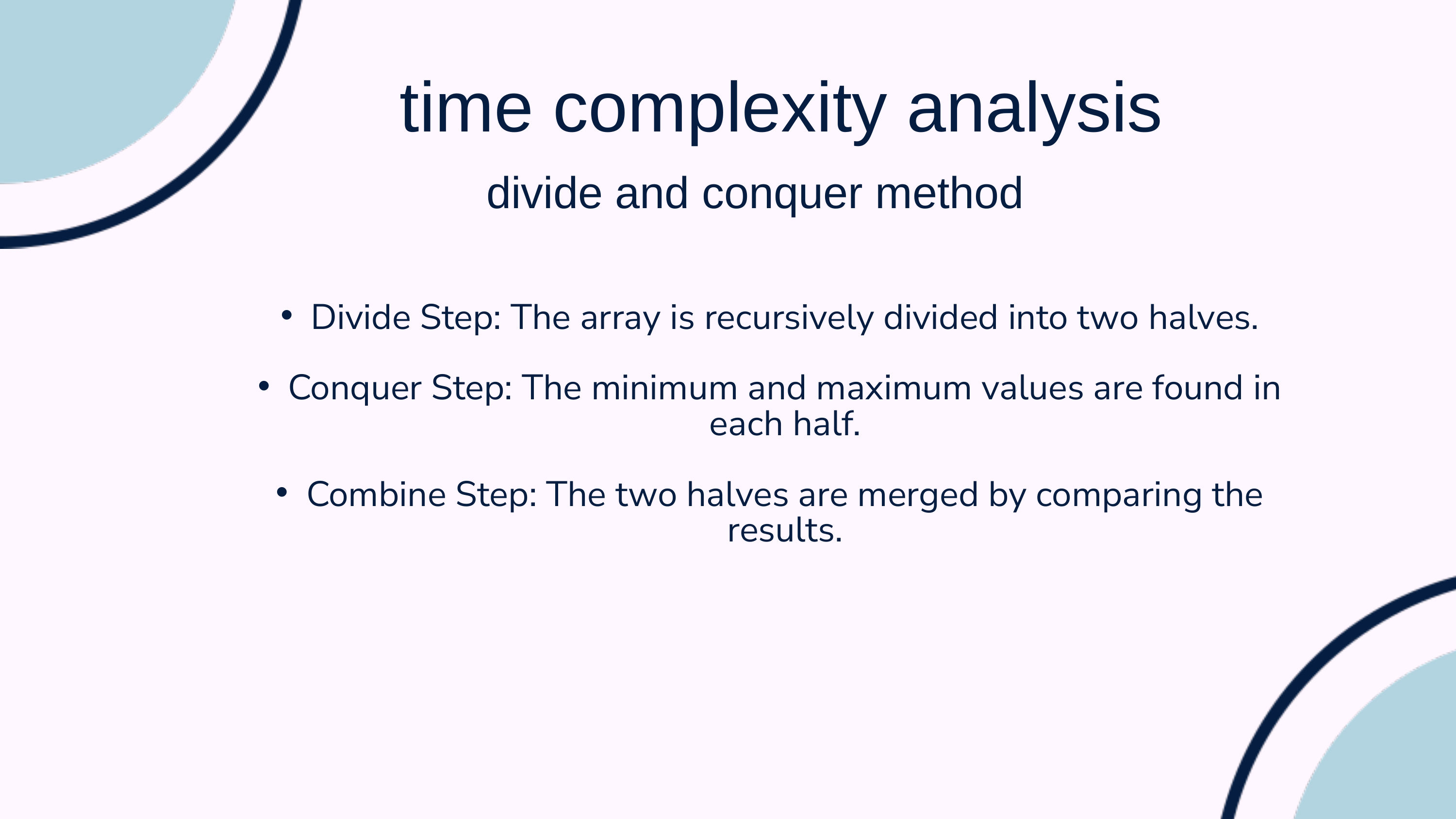

time complexity analysis
 divide and conquer method
Divide Step: The array is recursively divided into two halves.

Conquer Step: The minimum and maximum values are found in each half.

Combine Step: The two halves are merged by comparing the results.